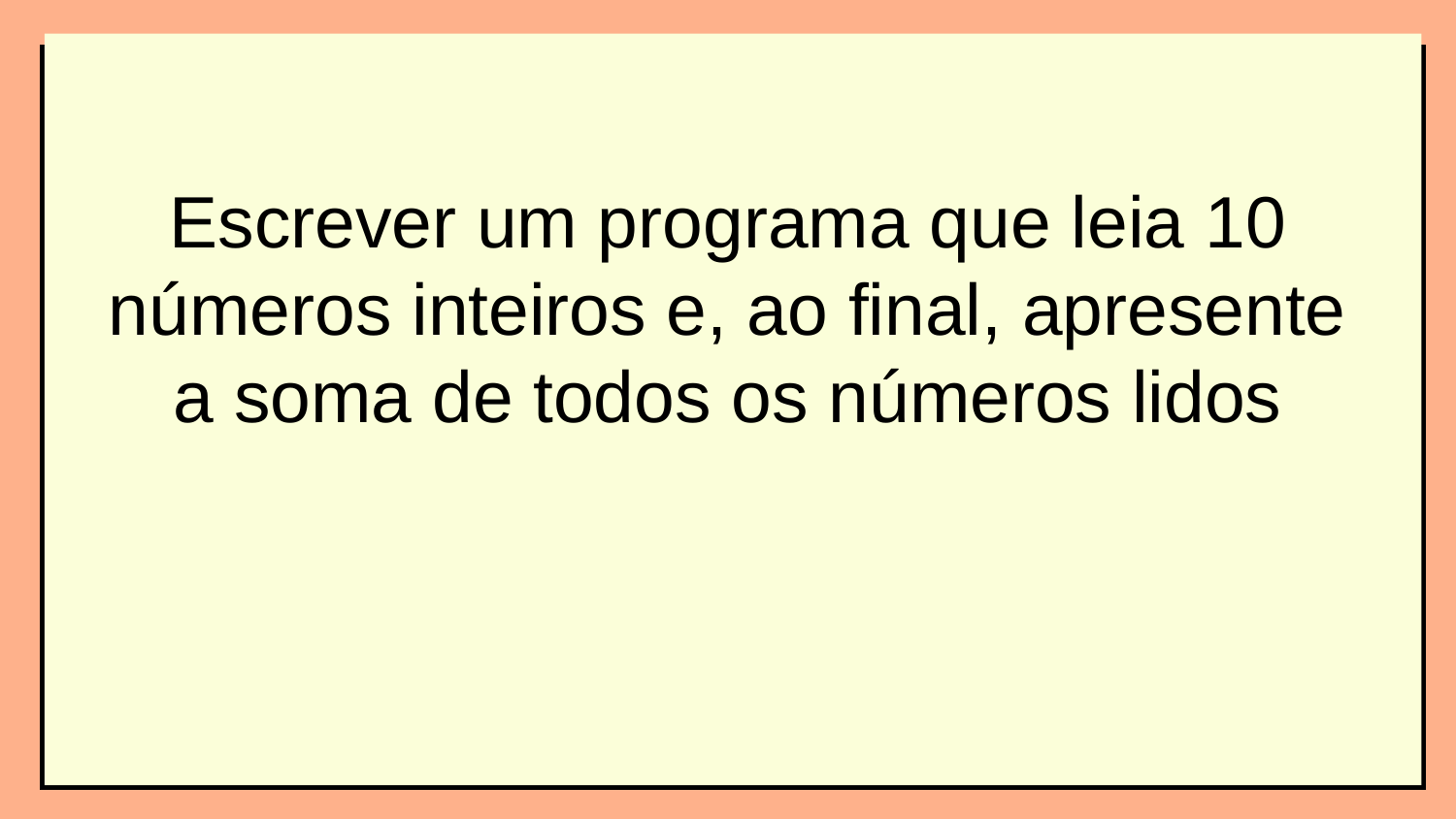

Escrever um programa que leia 10 números inteiros e, ao final, apresente a soma de todos os números lidos